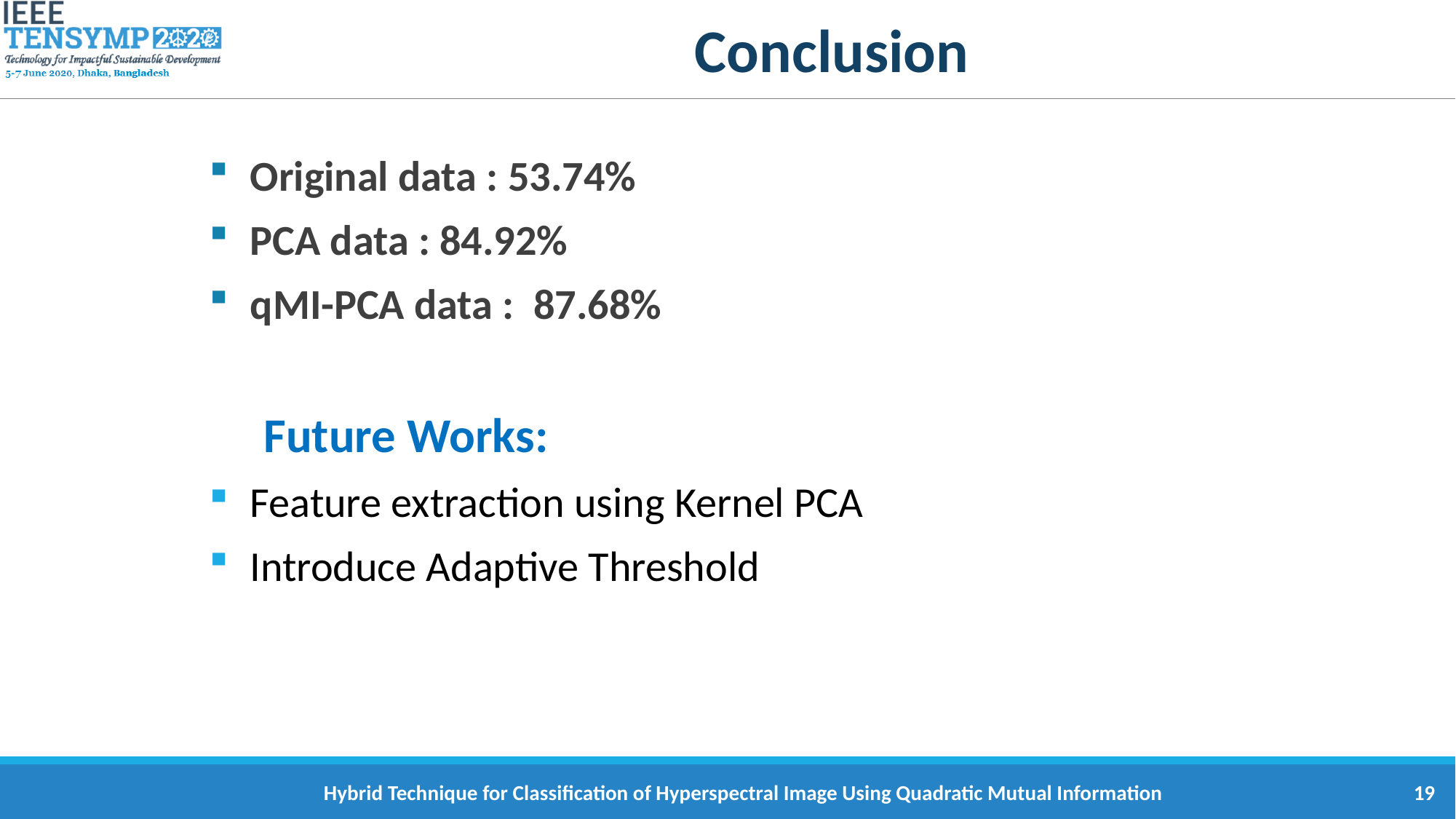

# Conclusion
Original data : 53.74%
PCA data : 84.92%
qMI-PCA data :  87.68%

Future Works:
Feature extraction using Kernel PCA
Introduce Adaptive Threshold

Hybrid Technique for Classification of Hyperspectral Image Using Quadratic Mutual Information
19